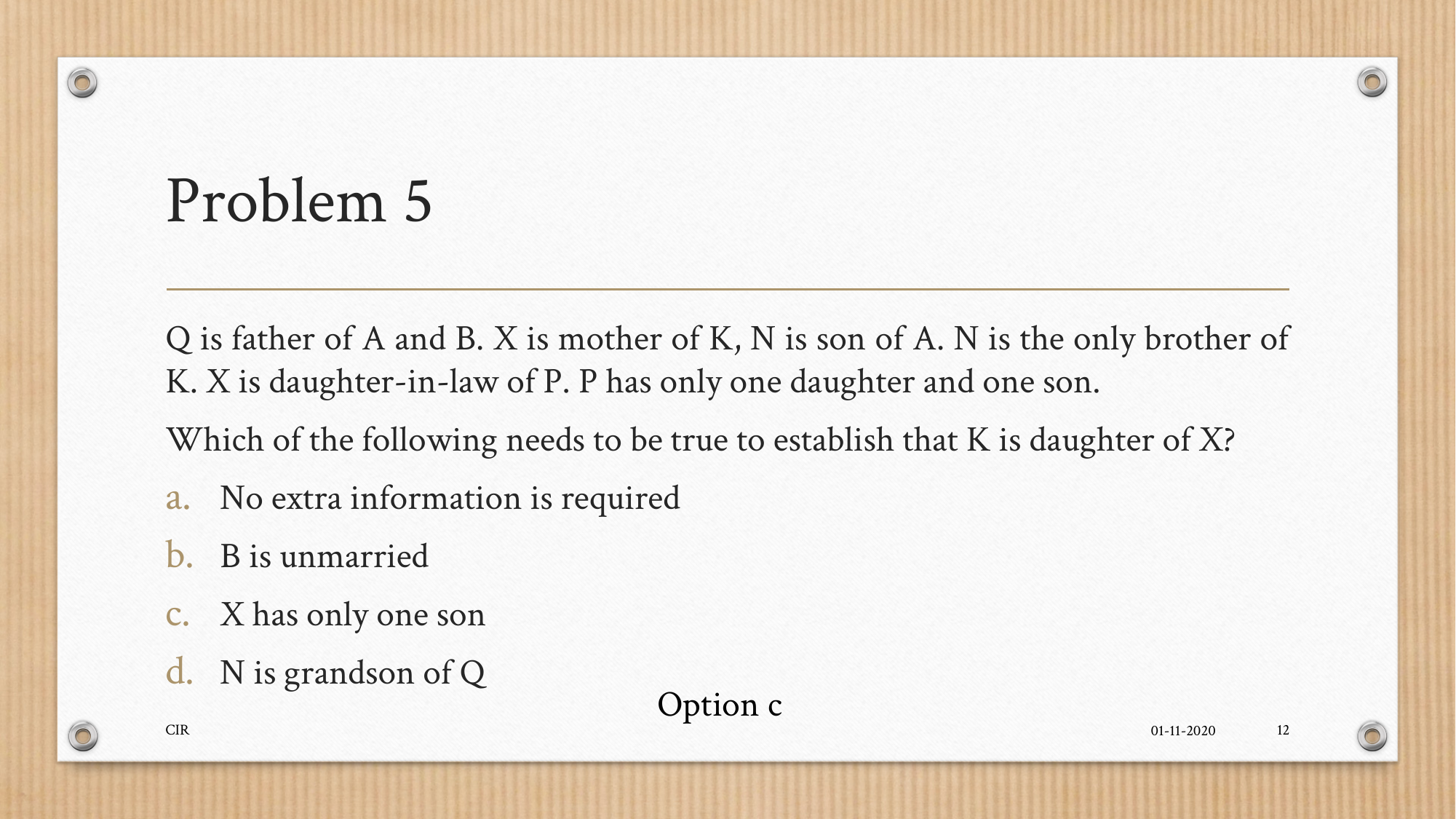

# Problem 5

Q is father of A and B. X is mother of K, N is son of A. N is the only brother of K. X is daughter-in-law of P. P has only one daughter and one son.
Which of the following needs to be true to establish that K is daughter of X?
No extra information is required
B is unmarried
X has only one son
N is grandson of Q

Option c
CIR
01-11-2020
12